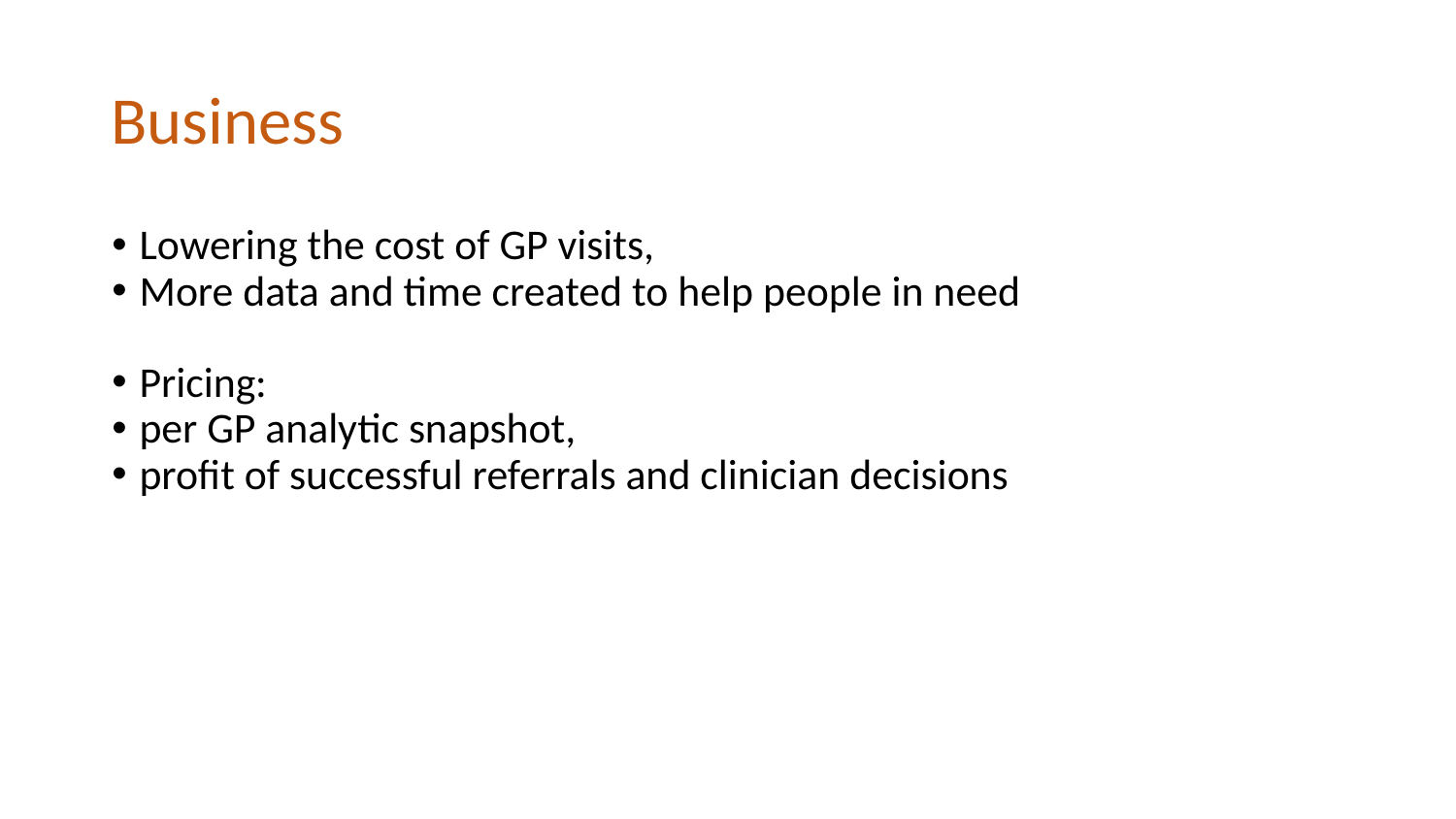

# Business
Lowering the cost of GP visits,
More data and time created to help people in need

Pricing:
per GP analytic snapshot,
profit of successful referrals and clinician decisions